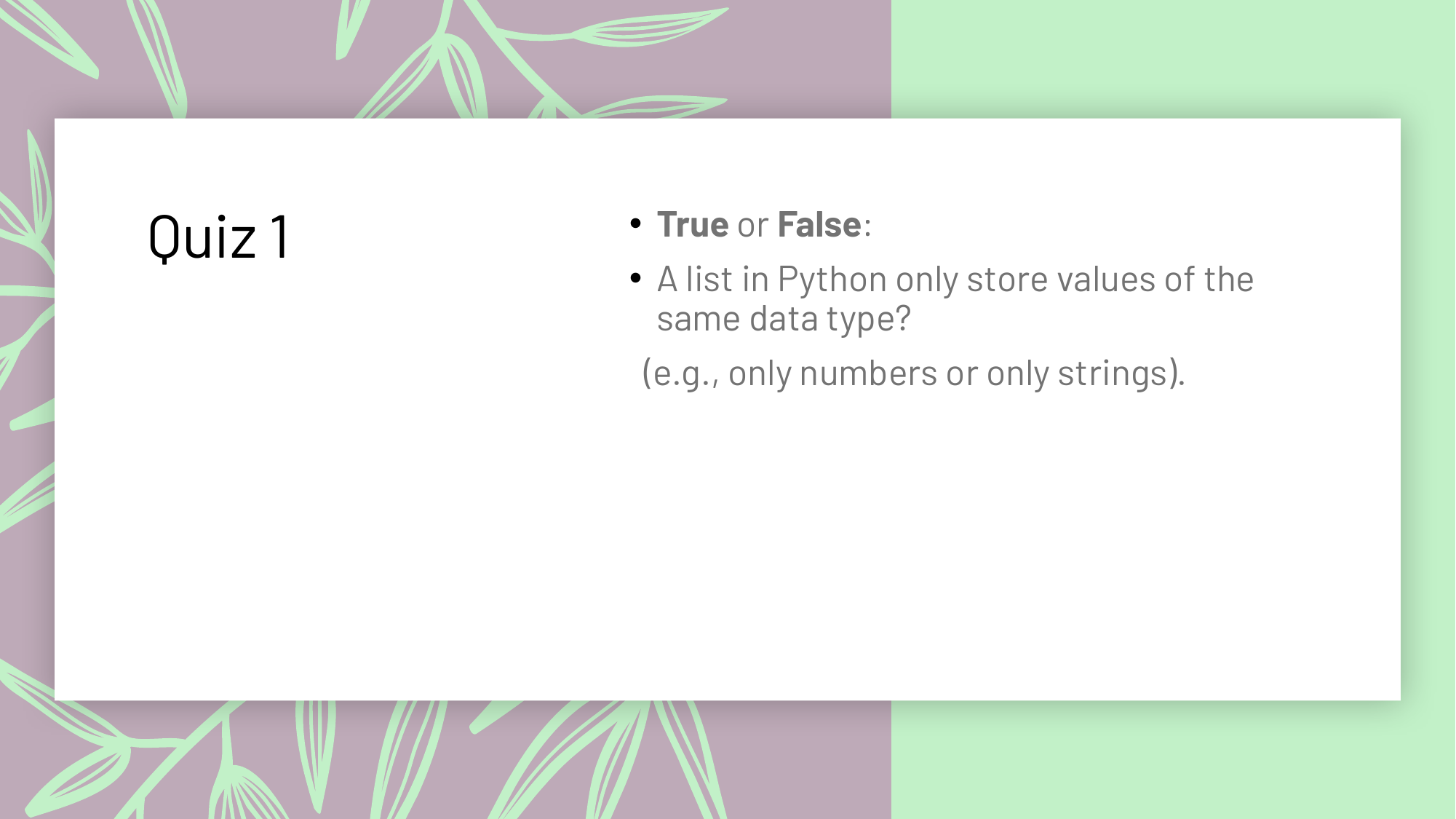

# Quiz 1
True or False:
A list in Python only store values of the same data type?
  (e.g., only numbers or only strings).